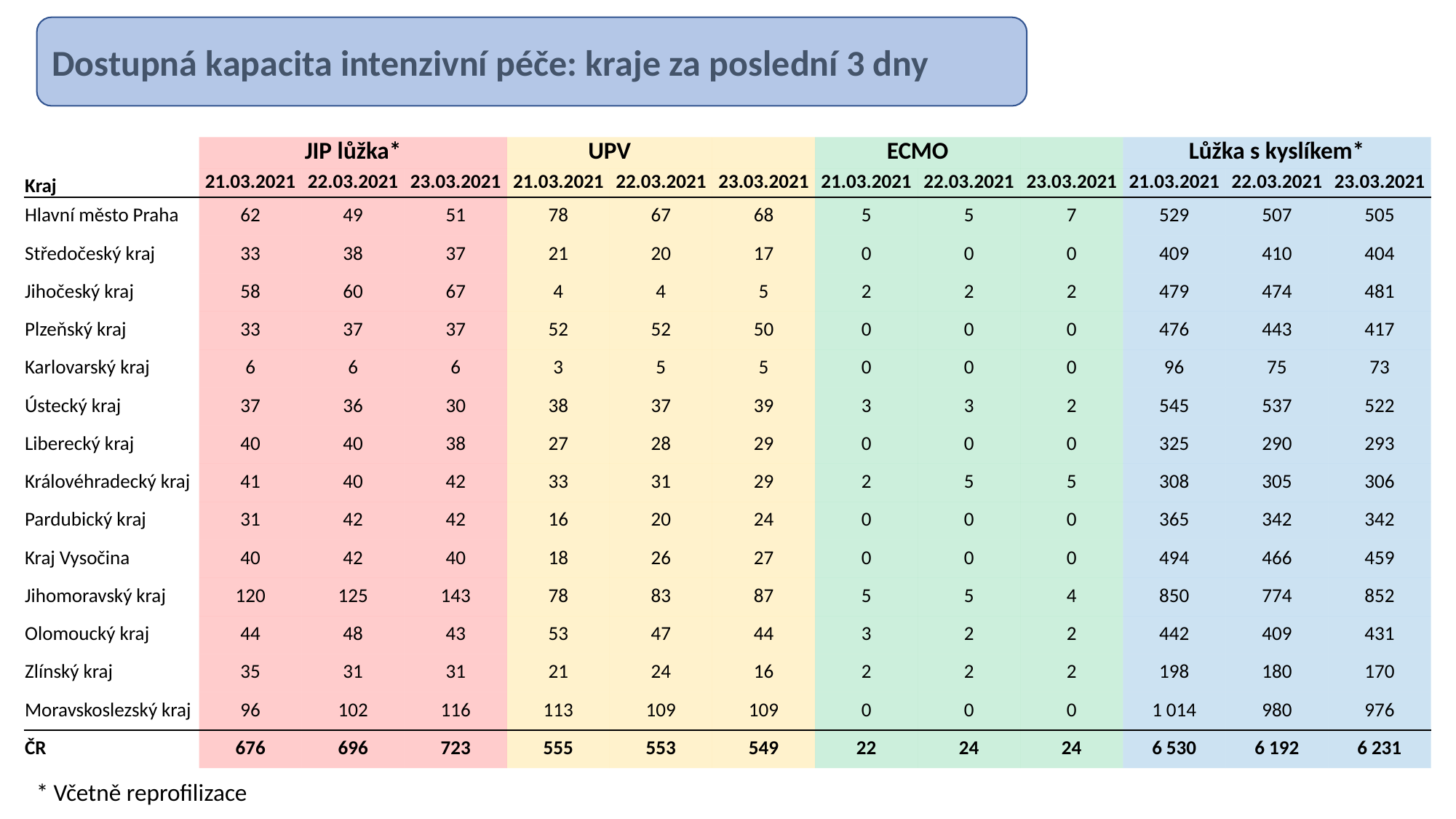

Dostupná kapacita intenzivní péče: kraje za poslední 3 dny
|  | JIP lůžka\* |  |  | UPV |  |  | ECMO |  |  | Lůžka s kyslíkem\* |  |  |
| --- | --- | --- | --- | --- | --- | --- | --- | --- | --- | --- | --- | --- |
| Kraj | 21.03.2021 | 22.03.2021 | 23.03.2021 | 21.03.2021 | 22.03.2021 | 23.03.2021 | 21.03.2021 | 22.03.2021 | 23.03.2021 | 21.03.2021 | 22.03.2021 | 23.03.2021 |
| Hlavní město Praha | 62 | 49 | 51 | 78 | 67 | 68 | 5 | 5 | 7 | 529 | 507 | 505 |
| Středočeský kraj | 33 | 38 | 37 | 21 | 20 | 17 | 0 | 0 | 0 | 409 | 410 | 404 |
| Jihočeský kraj | 58 | 60 | 67 | 4 | 4 | 5 | 2 | 2 | 2 | 479 | 474 | 481 |
| Plzeňský kraj | 33 | 37 | 37 | 52 | 52 | 50 | 0 | 0 | 0 | 476 | 443 | 417 |
| Karlovarský kraj | 6 | 6 | 6 | 3 | 5 | 5 | 0 | 0 | 0 | 96 | 75 | 73 |
| Ústecký kraj | 37 | 36 | 30 | 38 | 37 | 39 | 3 | 3 | 2 | 545 | 537 | 522 |
| Liberecký kraj | 40 | 40 | 38 | 27 | 28 | 29 | 0 | 0 | 0 | 325 | 290 | 293 |
| Královéhradecký kraj | 41 | 40 | 42 | 33 | 31 | 29 | 2 | 5 | 5 | 308 | 305 | 306 |
| Pardubický kraj | 31 | 42 | 42 | 16 | 20 | 24 | 0 | 0 | 0 | 365 | 342 | 342 |
| Kraj Vysočina | 40 | 42 | 40 | 18 | 26 | 27 | 0 | 0 | 0 | 494 | 466 | 459 |
| Jihomoravský kraj | 120 | 125 | 143 | 78 | 83 | 87 | 5 | 5 | 4 | 850 | 774 | 852 |
| Olomoucký kraj | 44 | 48 | 43 | 53 | 47 | 44 | 3 | 2 | 2 | 442 | 409 | 431 |
| Zlínský kraj | 35 | 31 | 31 | 21 | 24 | 16 | 2 | 2 | 2 | 198 | 180 | 170 |
| Moravskoslezský kraj | 96 | 102 | 116 | 113 | 109 | 109 | 0 | 0 | 0 | 1 014 | 980 | 976 |
| ČR | 676 | 696 | 723 | 555 | 553 | 549 | 22 | 24 | 24 | 6 530 | 6 192 | 6 231 |
* Včetně reprofilizace